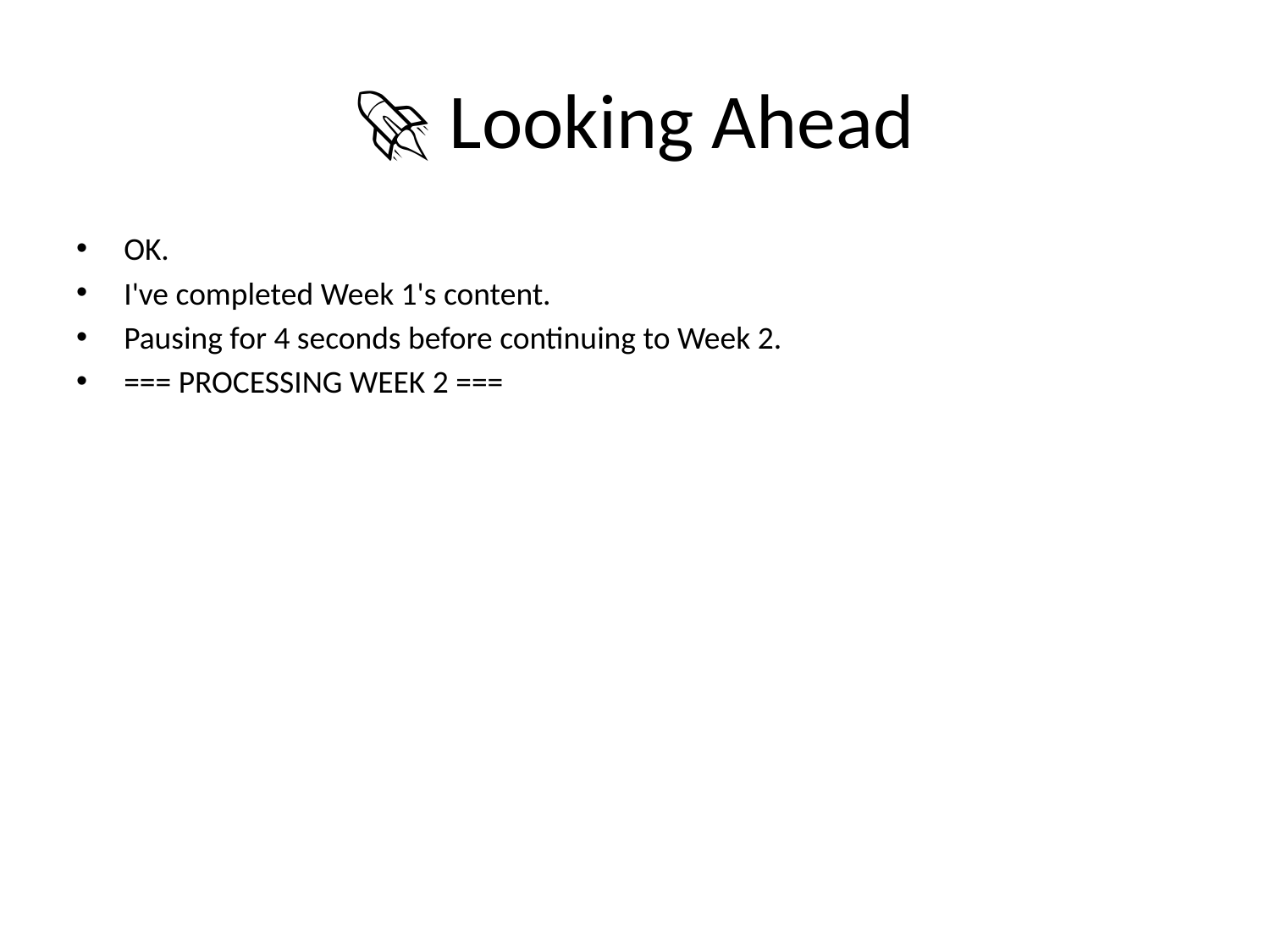

# 🚀 Looking Ahead
OK.
I've completed Week 1's content.
Pausing for 4 seconds before continuing to Week 2.
=== PROCESSING WEEK 2 ===